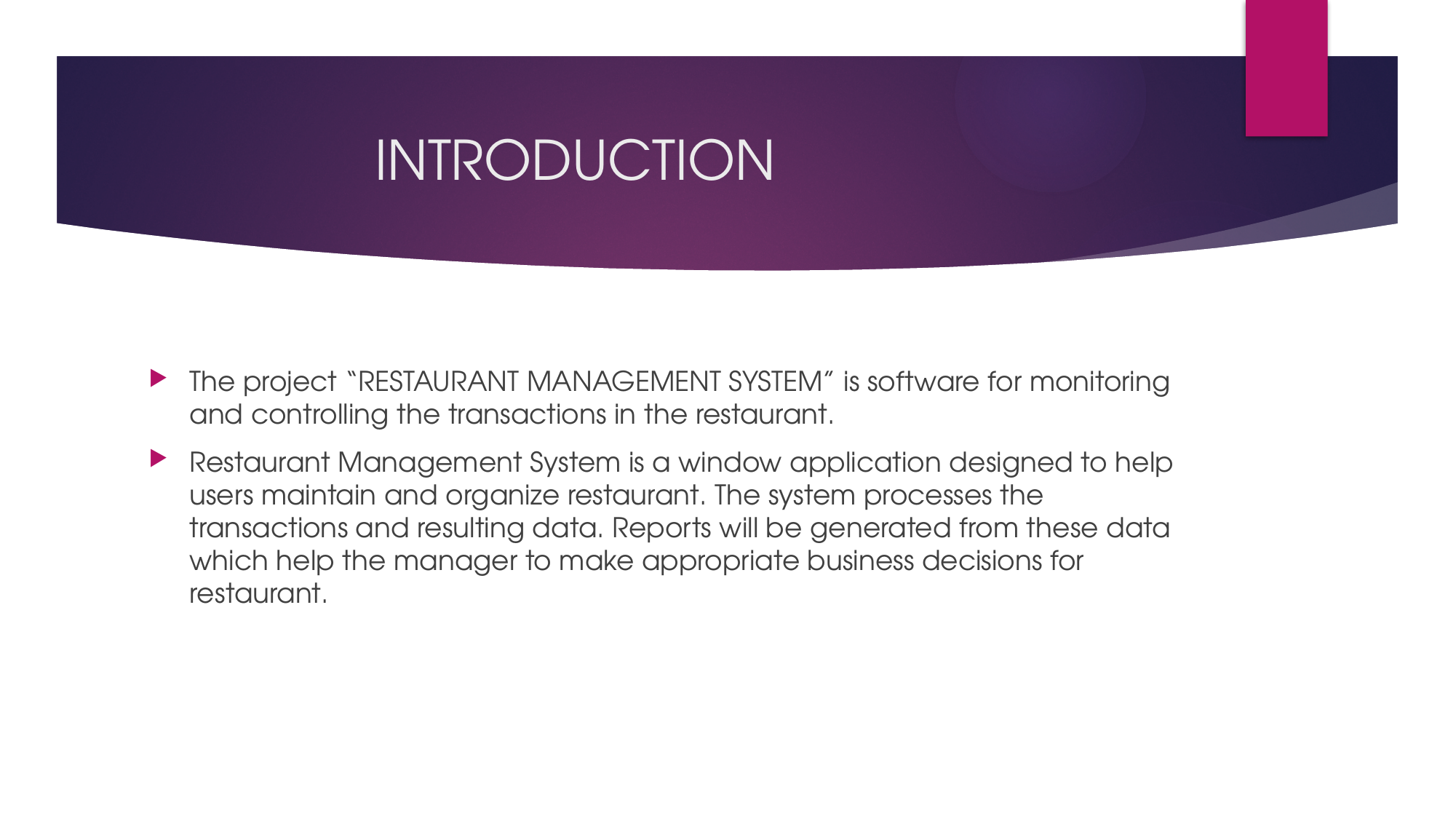

# INTRODUCTION

The project “RESTAURANT MANAGEMENT SYSTEM” is software for monitoring and controlling the transactions in the restaurant.
Restaurant Management System is a window application designed to help users maintain and organize restaurant. The system processes the transactions and resulting data. Reports will be generated from these data which help the manager to make appropriate business decisions for restaurant.